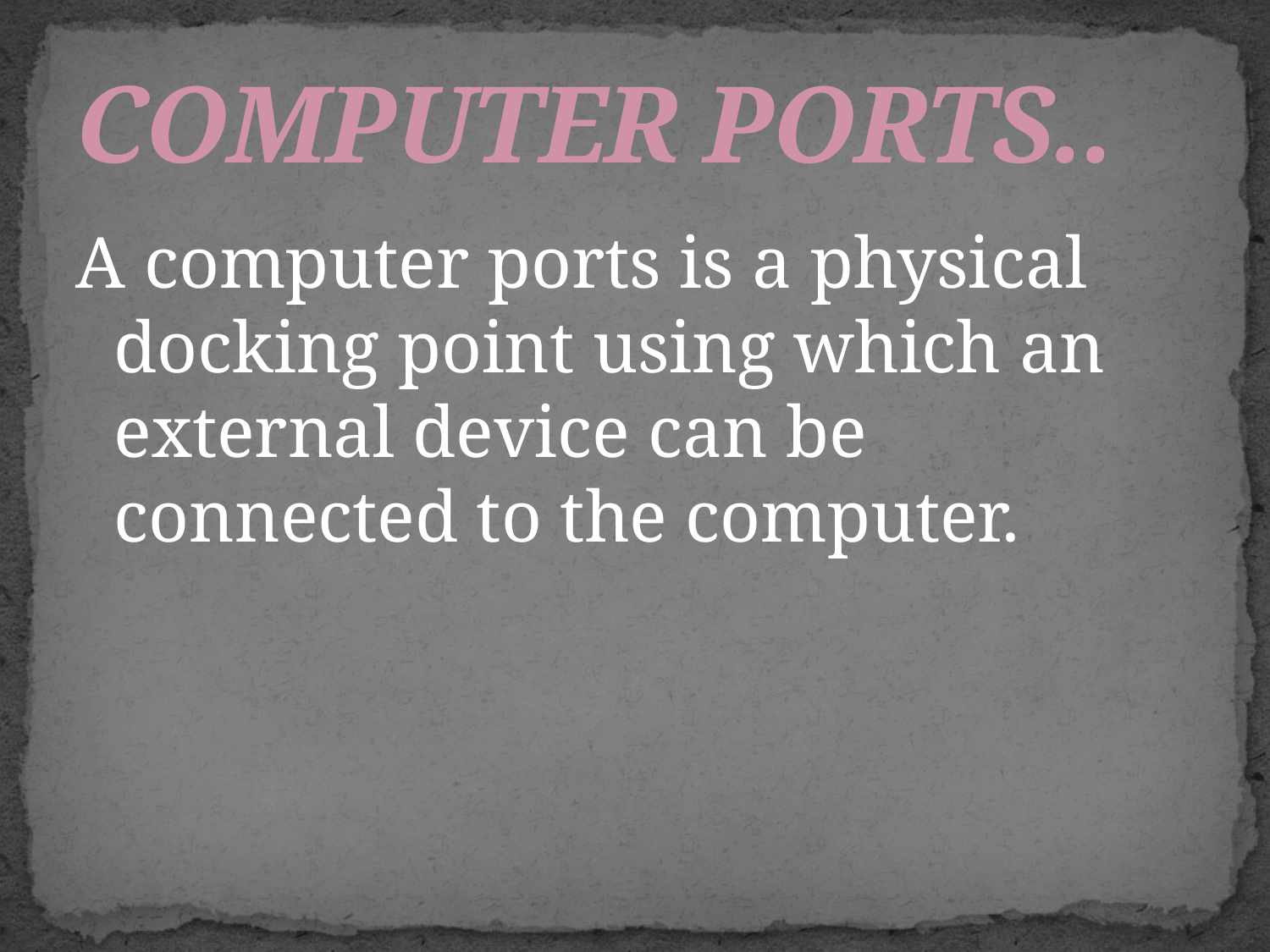

# COMPUTER PORTS..
A computer ports is a physical docking point using which an external device can be connected to the computer.